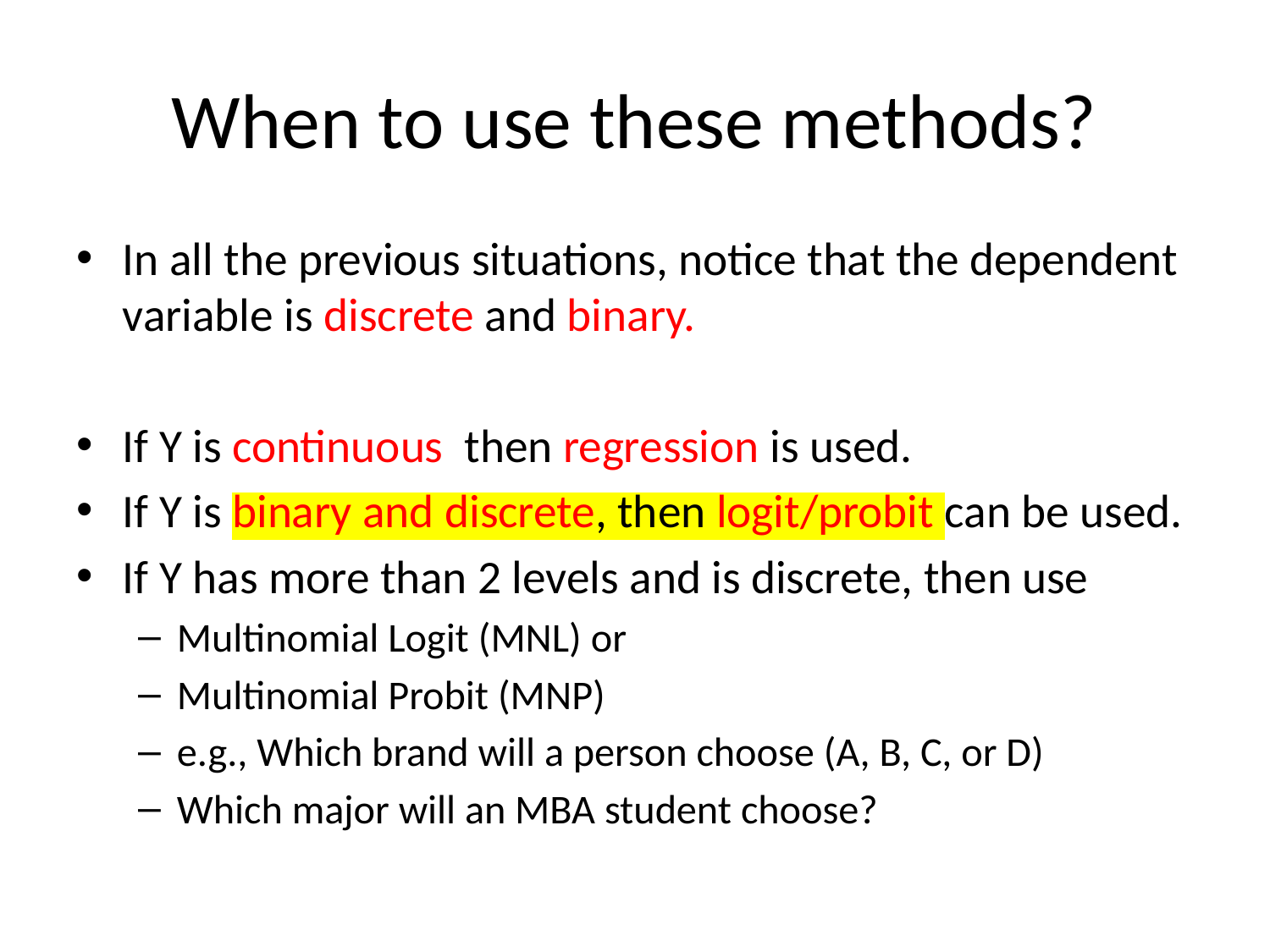

# When to use these methods?
In all the previous situations, notice that the dependent variable is discrete and binary.

If Y is continuous  then regression is used.
If Y is binary and discrete, then logit/probit can be used.
If Y has more than 2 levels and is discrete, then use
Multinomial Logit (MNL) or
Multinomial Probit (MNP)
e.g., Which brand will a person choose (A, B, C, or D)
Which major will an MBA student choose?